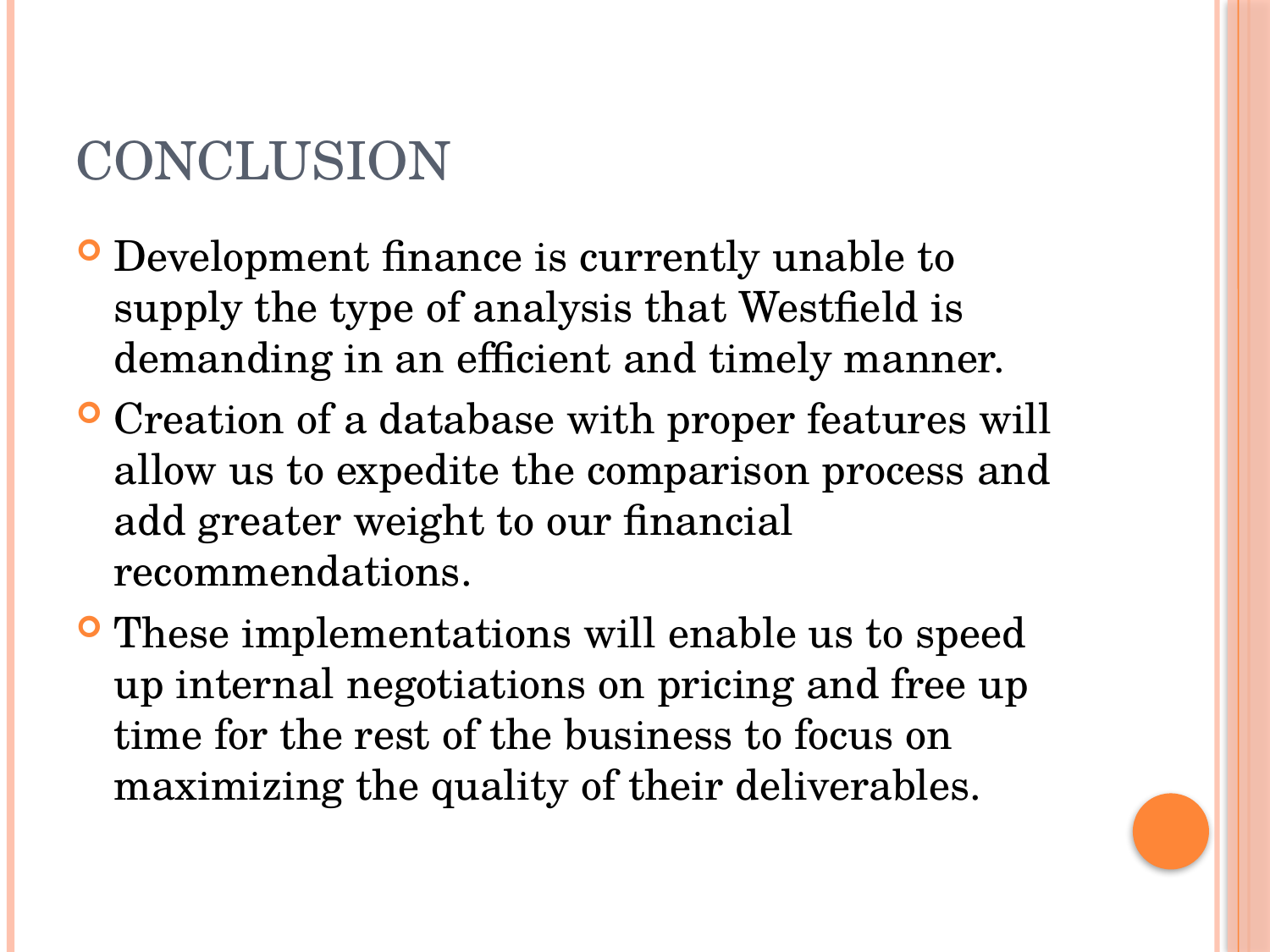

# Conclusion
Development finance is currently unable to supply the type of analysis that Westfield is demanding in an efficient and timely manner.
Creation of a database with proper features will allow us to expedite the comparison process and add greater weight to our financial recommendations.
These implementations will enable us to speed up internal negotiations on pricing and free up time for the rest of the business to focus on maximizing the quality of their deliverables.